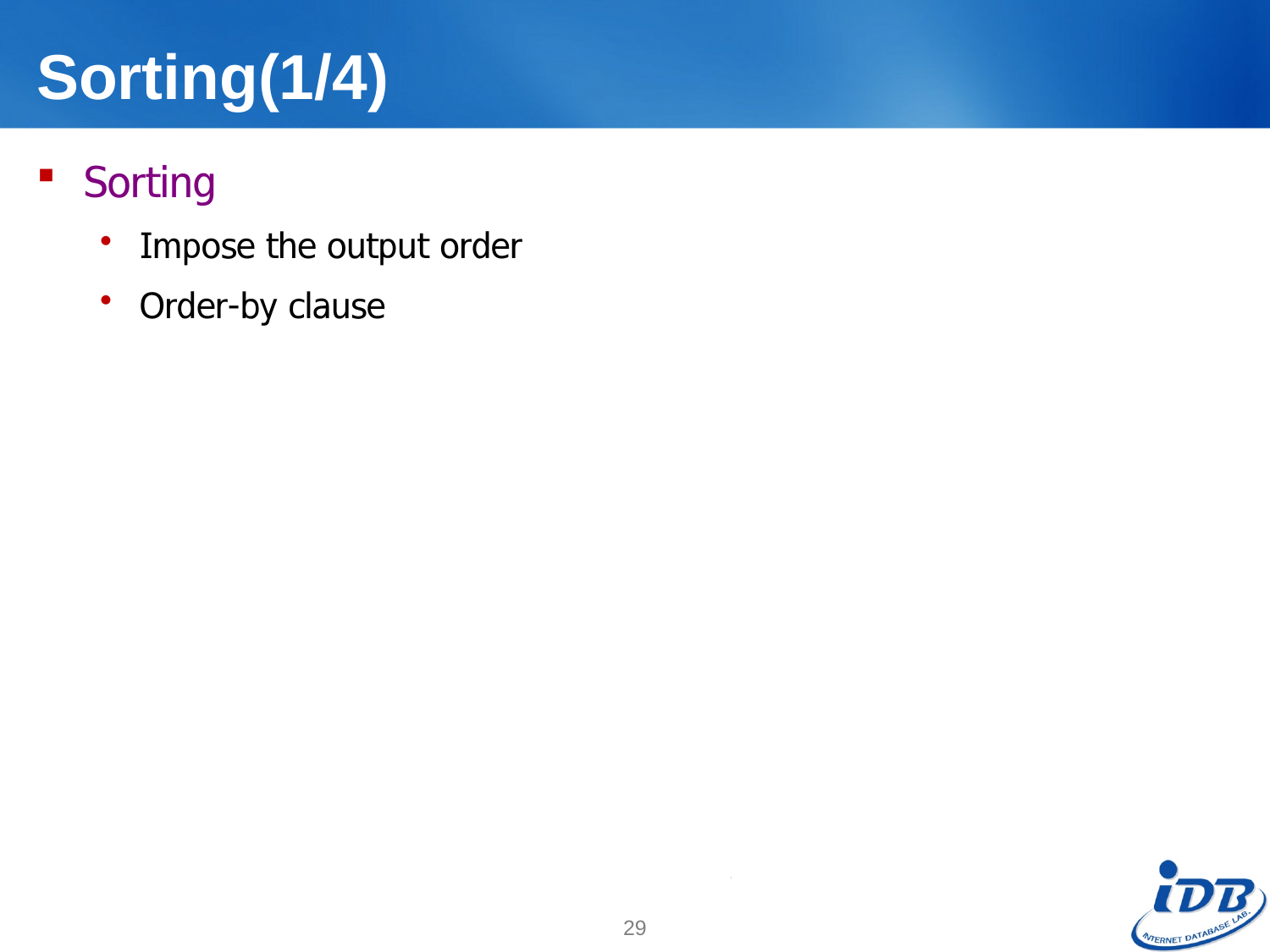

# Sorting(1/4)
Sorting
Impose the output order
Order-by clause

29